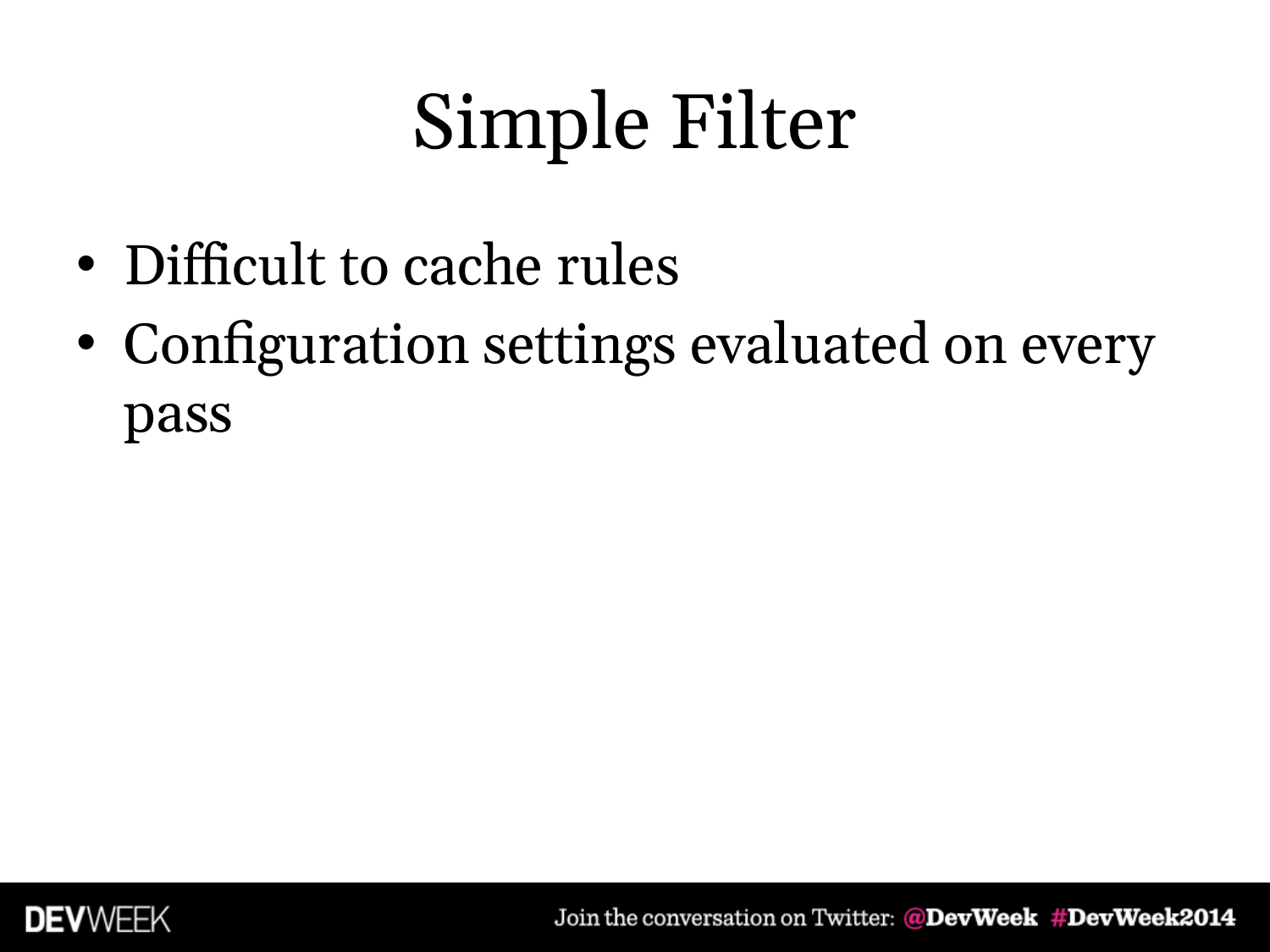

# Simple Filter
Difficult to cache rules
Configuration settings evaluated on every pass